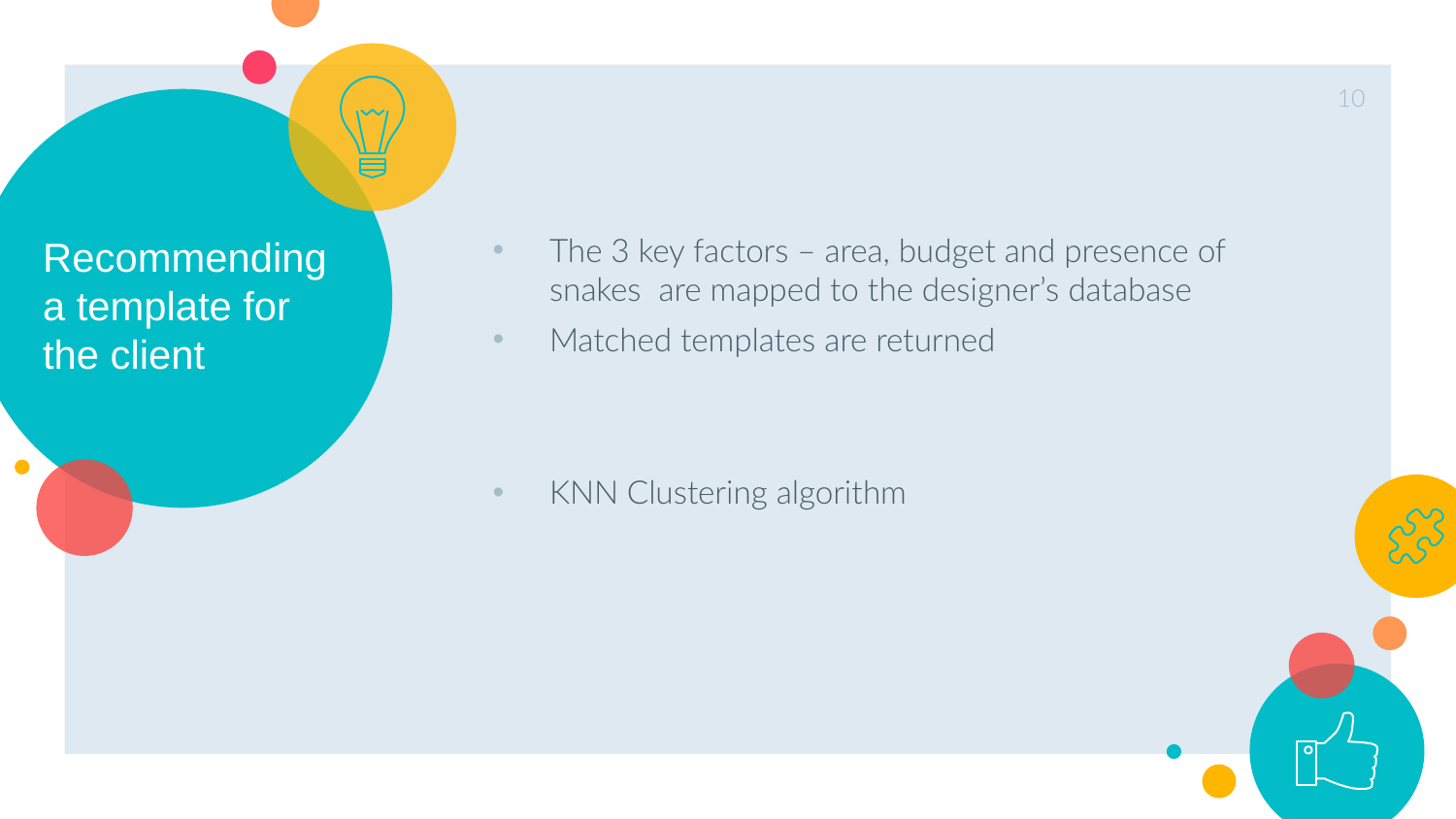

10
# Recommending a template for the client

The 3 key factors – area, budget and presence of snakes  are mapped to the designer’s database
Matched templates are returned

KNN Clustering algorithm